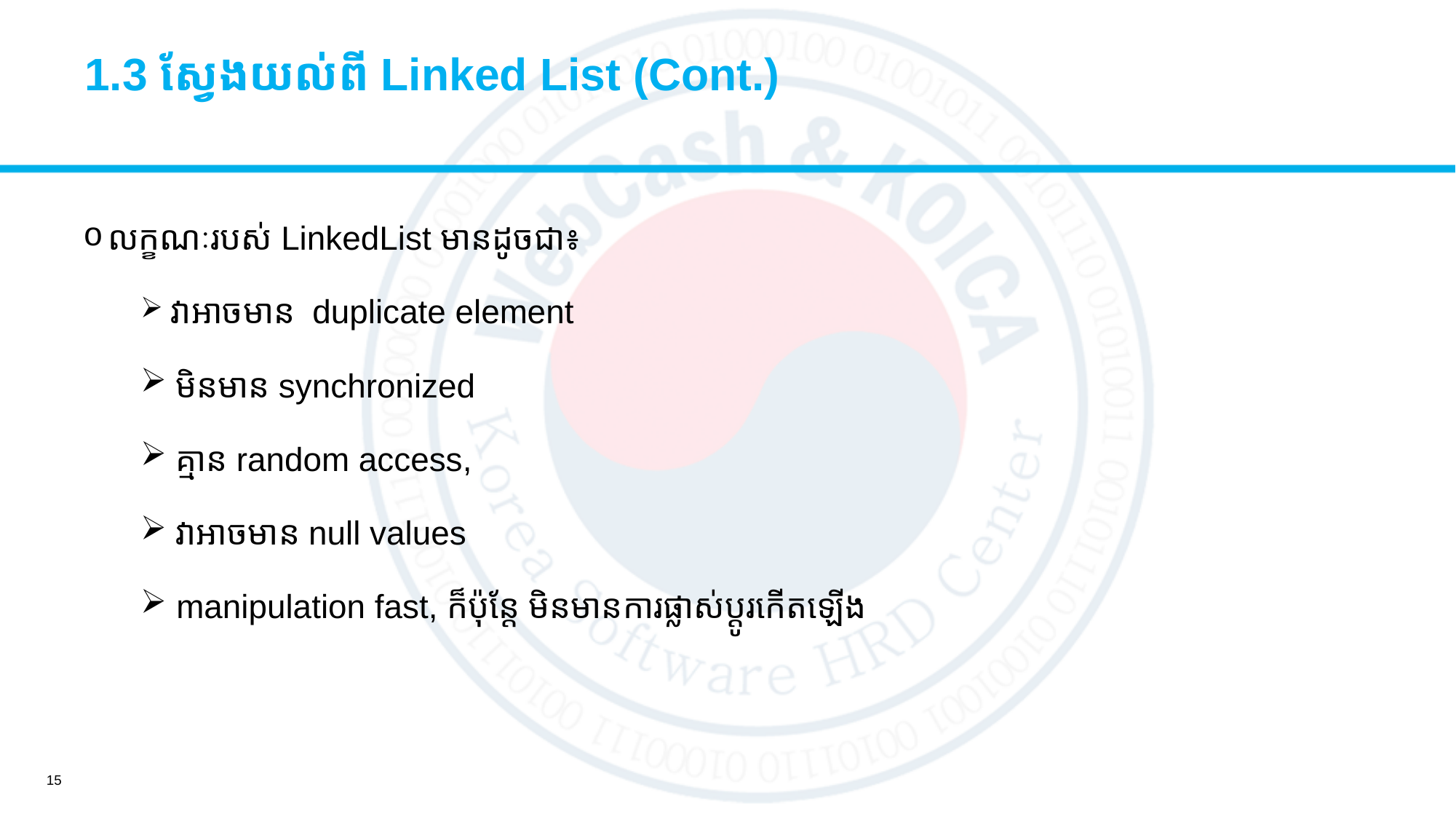

# 1.3 ស្វែងយល់ពី Linked List (Cont.)
​លក្ខណៈរបស់ LinkedList មានដូចជា៖
 វាអាចមាន  duplicate element
 មិនមាន synchronized
 គ្មាន random access,
 វាអាចមាន null values
 manipulation fast,​ ក៏ប៉ុន្តែ មិនមានការផ្លាស់ប្ដូរកើតឡើង

15